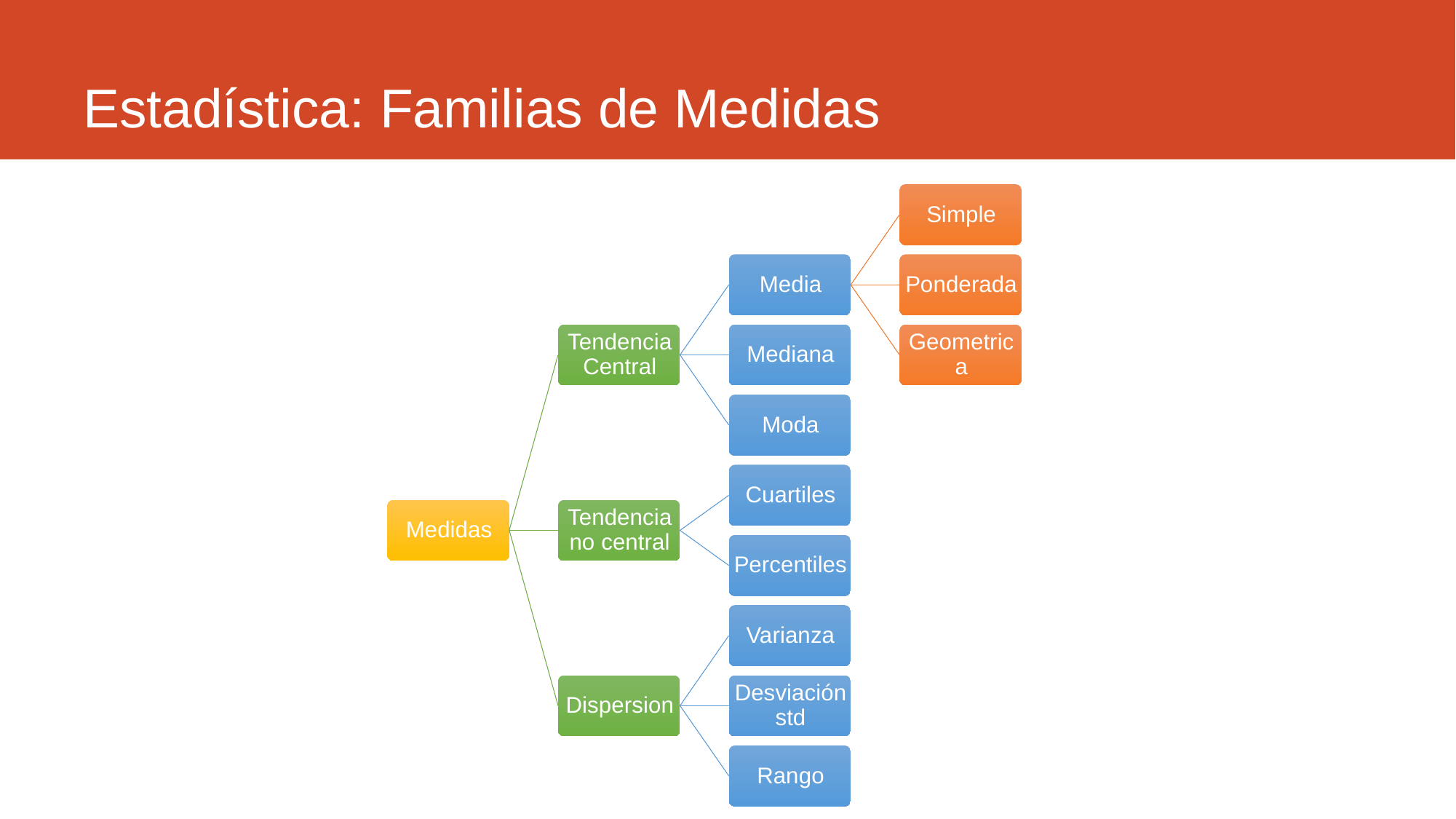

# Estadística: Familias de Medidas
Medidas

Tendencia Central

Media

Simple

Ponderada

Geometrica

Mediana

Moda

Tendencia no central

Cuartiles

Percentiles

Dispersion

Varianza

Desviación std

Rango